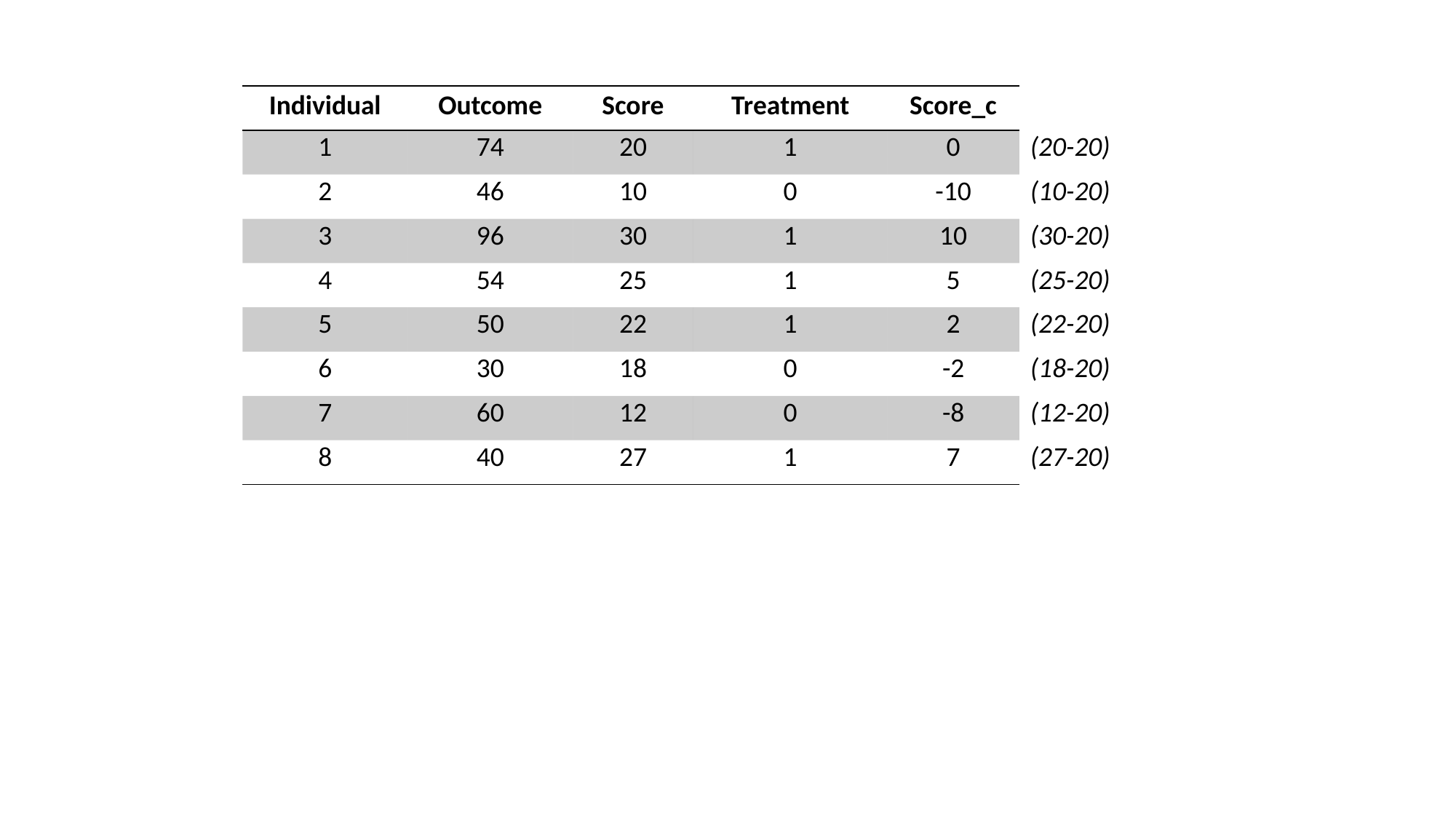

| Individual | Outcome | Score | Treatment | Score\_c |  |
| --- | --- | --- | --- | --- | --- |
| 1 | 74 | 20 | 1 | 0 | (20-20) |
| 2 | 46 | 10 | 0 | -10 | (10-20) |
| 3 | 96 | 30 | 1 | 10 | (30-20) |
| 4 | 54 | 25 | 1 | 5 | (25-20) |
| 5 | 50 | 22 | 1 | 2 | (22-20) |
| 6 | 30 | 18 | 0 | -2 | (18-20) |
| 7 | 60 | 12 | 0 | -8 | (12-20) |
| 8 | 40 | 27 | 1 | 7 | (27-20) |